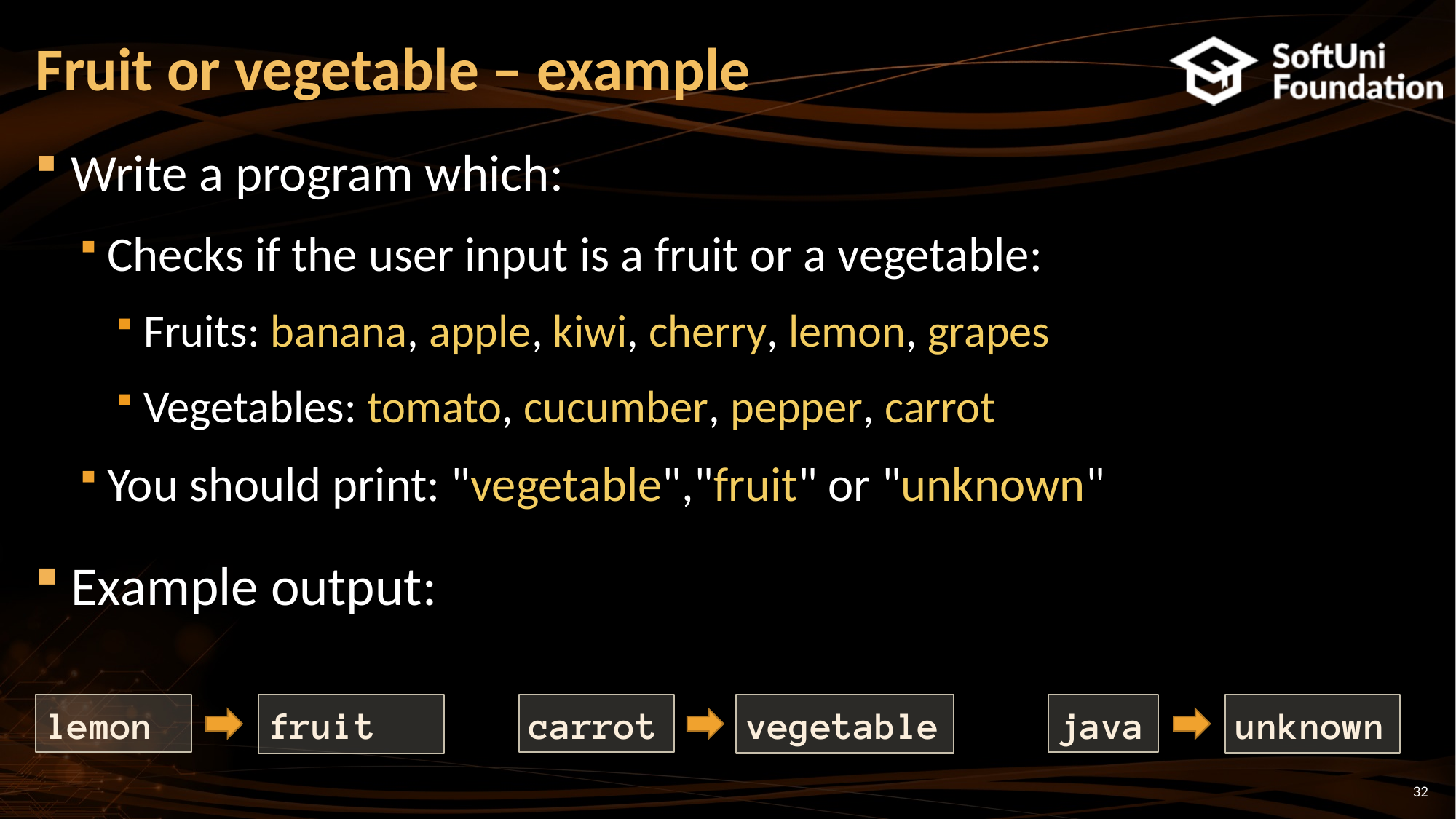

# Fruit or vegetable – example
Write a program which:
Checks if the user input is a fruit or a vegetable:
Fruits: banana, apple, kiwi, cherry, lemon, grapes
Vegetables: tomato, cucumber, pepper, carrot
You should print: "vegetable","fruit" or "unknown"
Example output:
lemon
carrot
vegetable
java
unknown
fruit

32